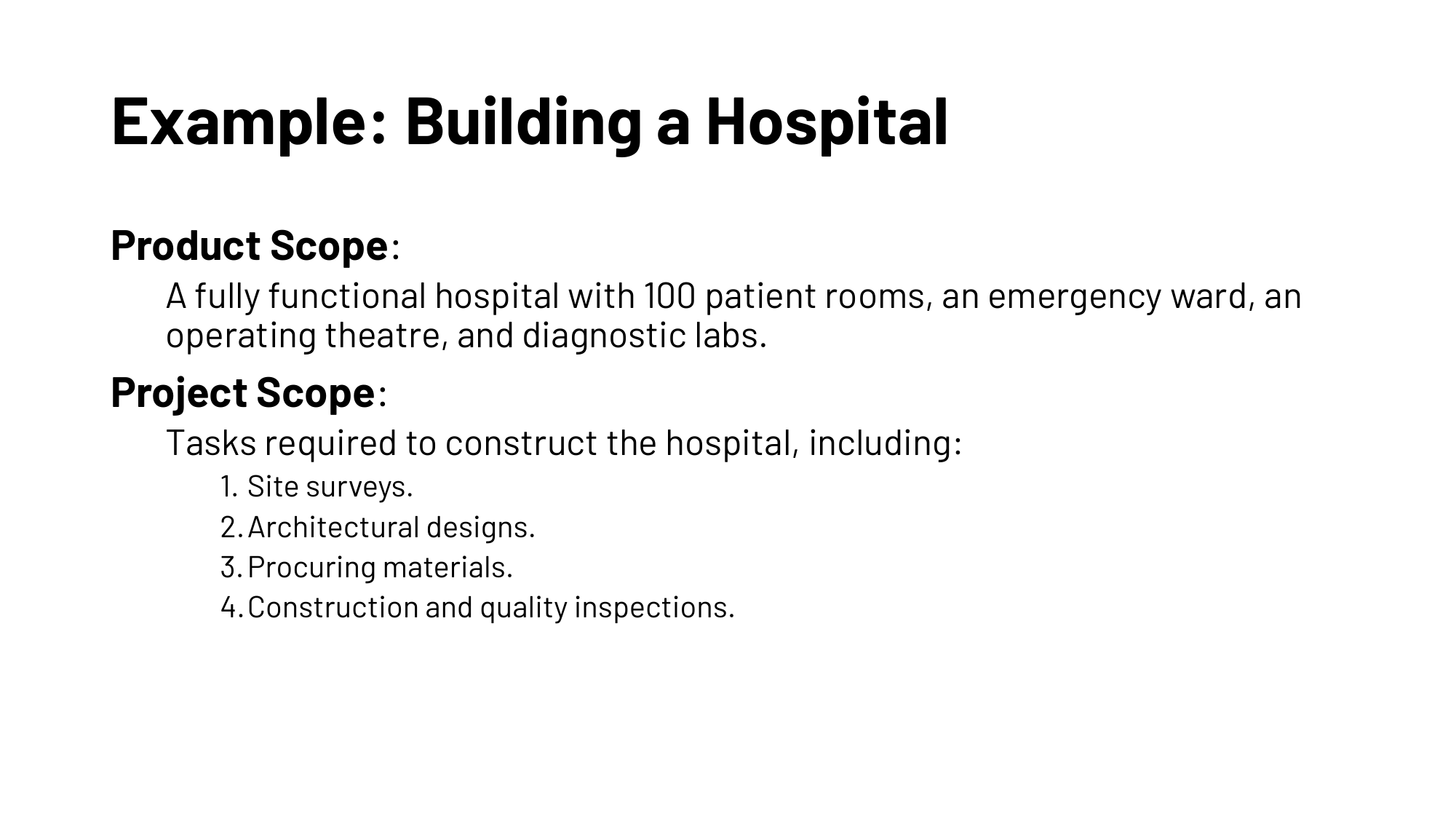

# Example: Building a Hospital
Product Scope:
A fully functional hospital with 100 patient rooms, an emergency ward, an operating theatre, and diagnostic labs.
Project Scope:
Tasks required to construct the hospital, including:
Site surveys.
Architectural designs.
Procuring materials.
Construction and quality inspections.